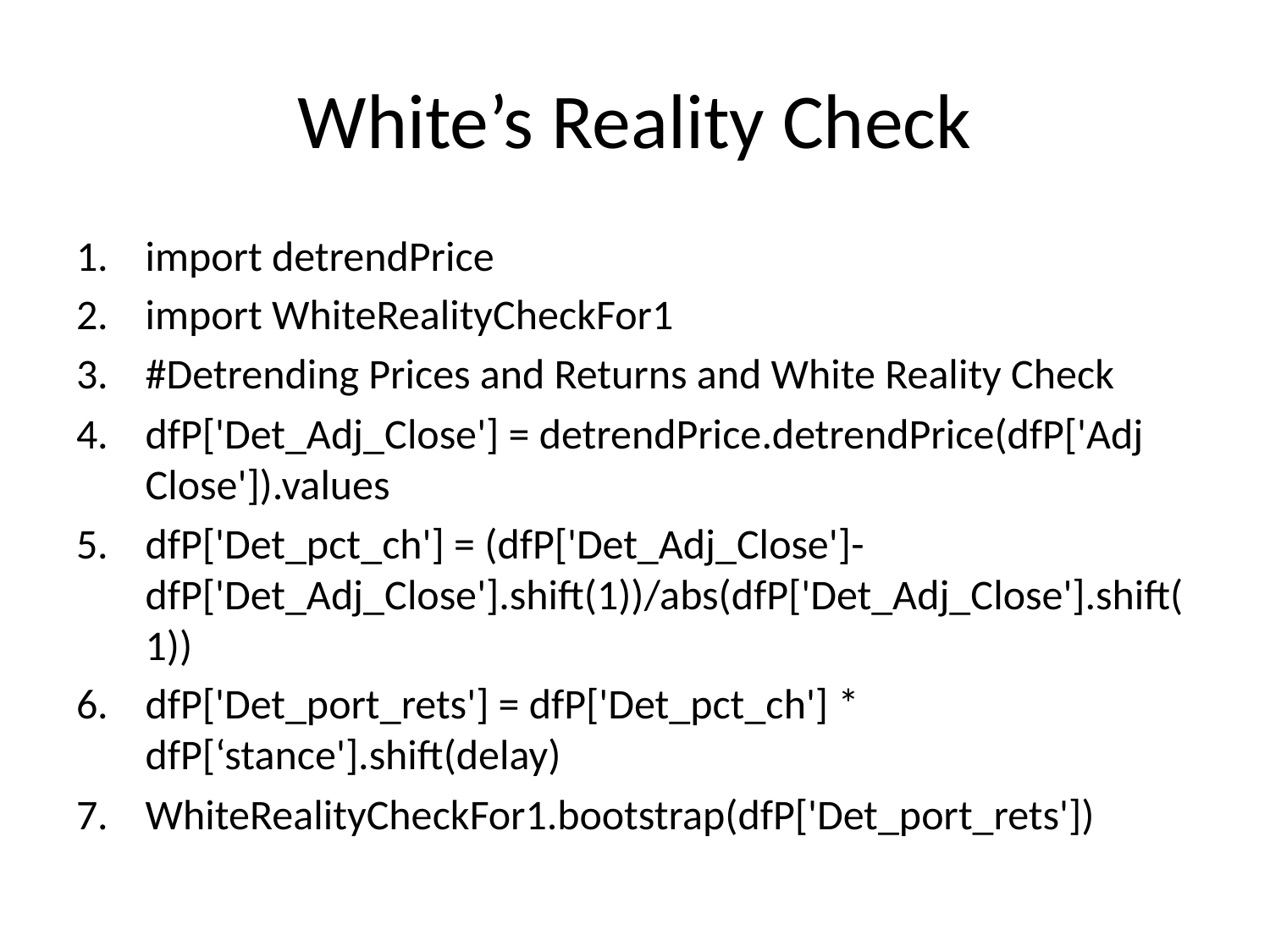

# White’s Reality Check
import detrendPrice
import WhiteRealityCheckFor1
#Detrending Prices and Returns and White Reality Check
dfP['Det_Adj_Close'] = detrendPrice.detrendPrice(dfP['Adj Close']).values
dfP['Det_pct_ch'] = (dfP['Det_Adj_Close']-dfP['Det_Adj_Close'].shift(1))/abs(dfP['Det_Adj_Close'].shift(1))
dfP['Det_port_rets'] = dfP['Det_pct_ch'] * dfP[‘stance'].shift(delay)
WhiteRealityCheckFor1.bootstrap(dfP['Det_port_rets'])